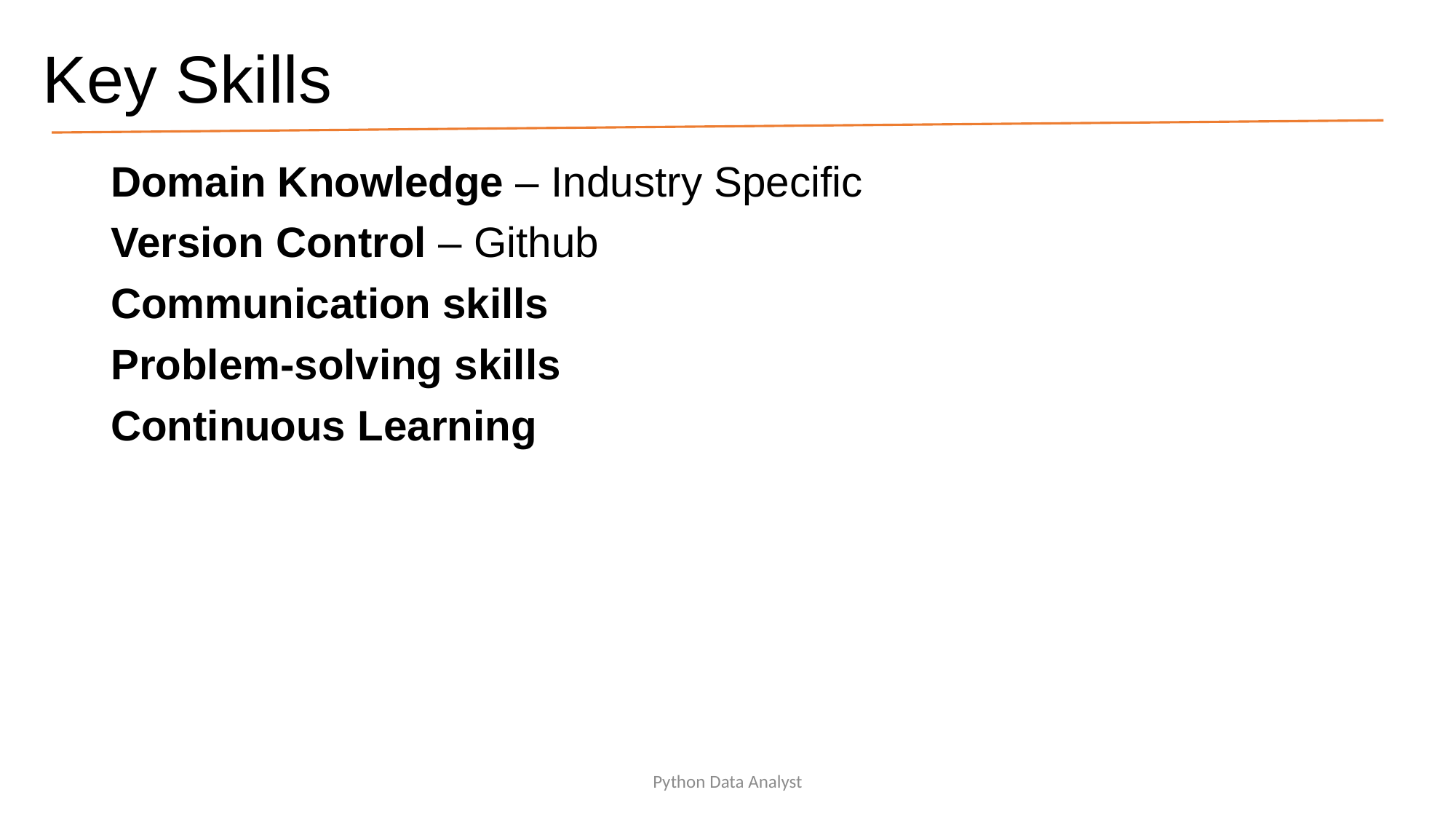

# Key Skills
Domain Knowledge – Industry Specific
Version Control – Github
Communication skills
Problem-solving skills
Continuous Learning
Python Data Analyst